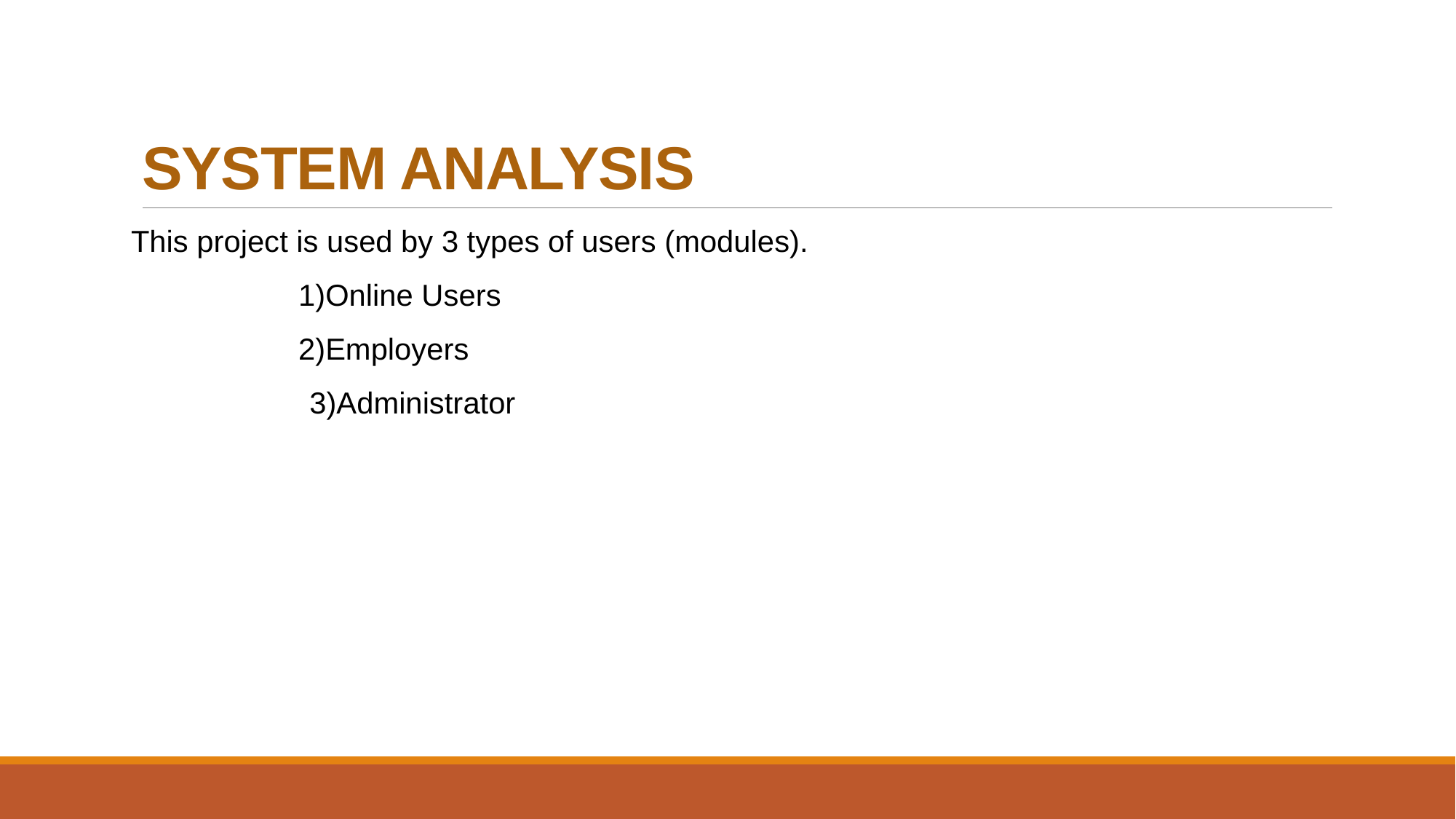

# SYSTEM ANALYSIS
This project is used by 3 types of users (modules).
                    1)Online Users
                    2)Employers
		       3)Administrator